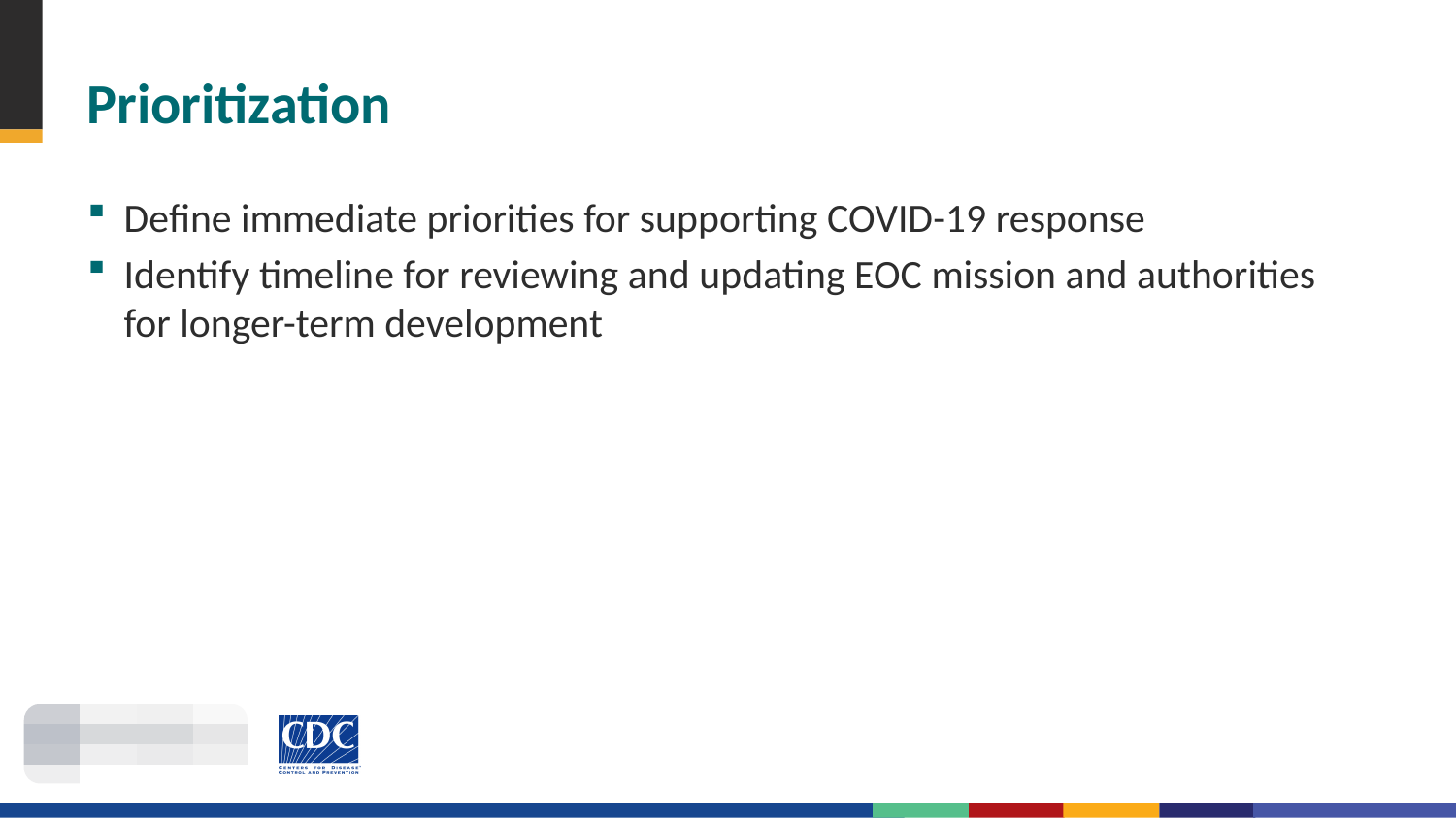

# Prioritization
Define immediate priorities for supporting COVID-19 response
Identify timeline for reviewing and updating EOC mission and authorities for longer-term development